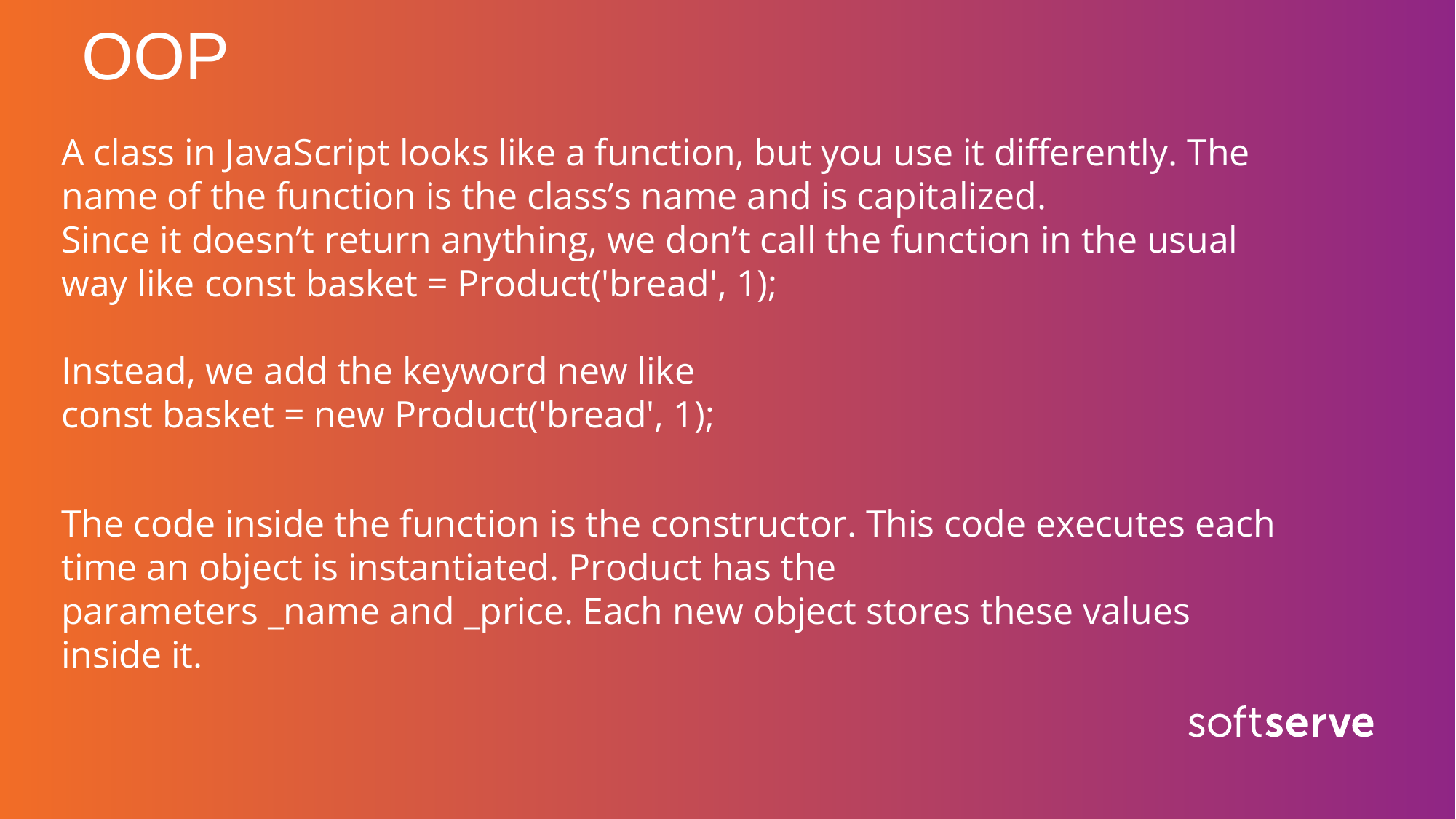

# OOP
A class in JavaScript looks like a function, but you use it differently. The name of the function is the class’s name and is capitalized.
Since it doesn’t return anything, we don’t call the function in the usual way like const basket = Product('bread', 1);

Instead, we add the keyword new like
const basket = new Product('bread', 1);

The code inside the function is the constructor. This code executes each time an object is instantiated. Product has the parameters _name and _price. Each new object stores these values inside it.